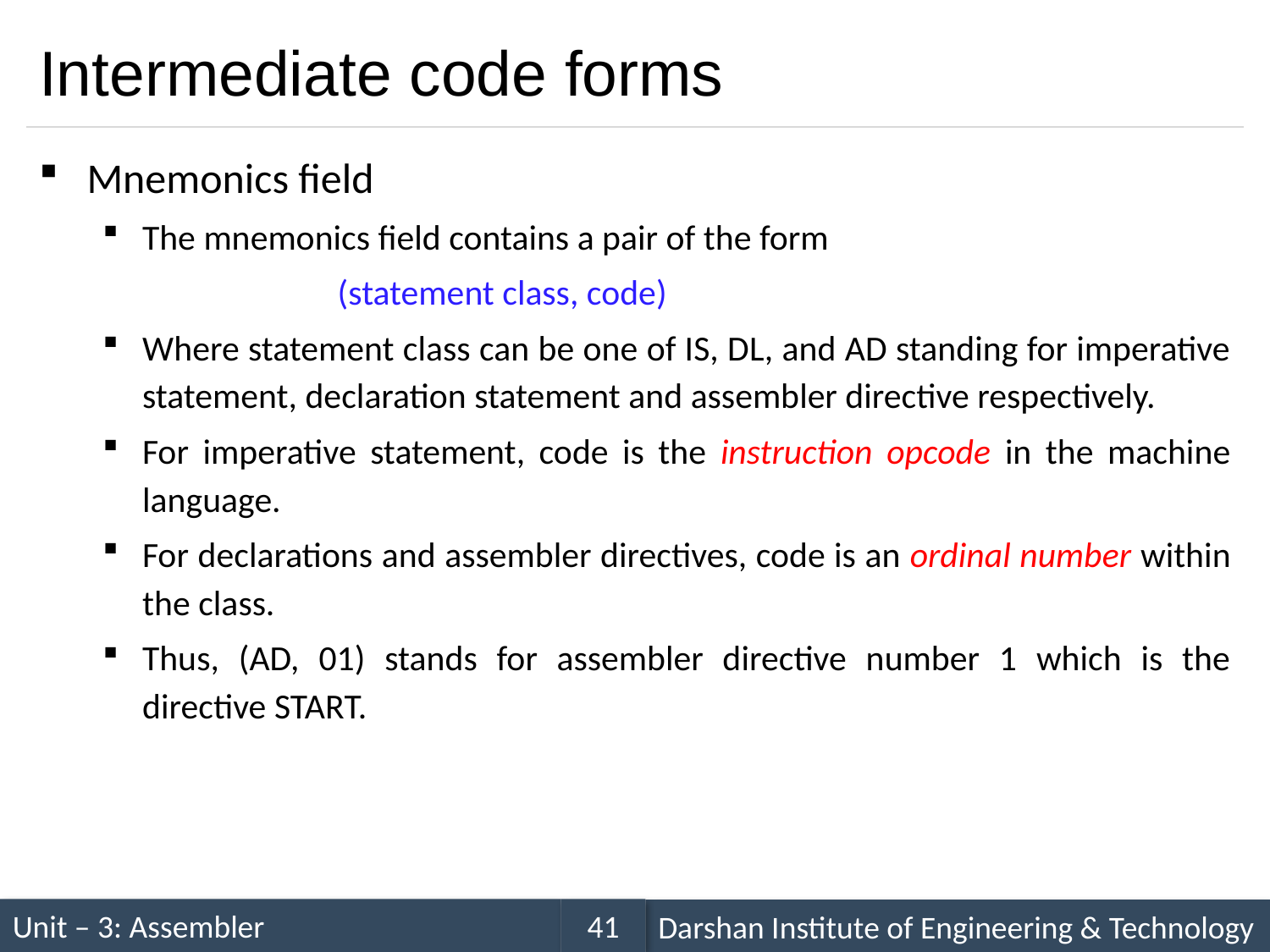

# Intermediate code forms
Mnemonics field
The mnemonics field contains a pair of the form
		(statement class, code)
Where statement class can be one of IS, DL, and AD standing for imperative statement, declaration statement and assembler directive respectively.
For imperative statement, code is the instruction opcode in the machine language.
For declarations and assembler directives, code is an ordinal number within the class.
Thus, (AD, 01) stands for assembler directive number 1 which is the directive START.